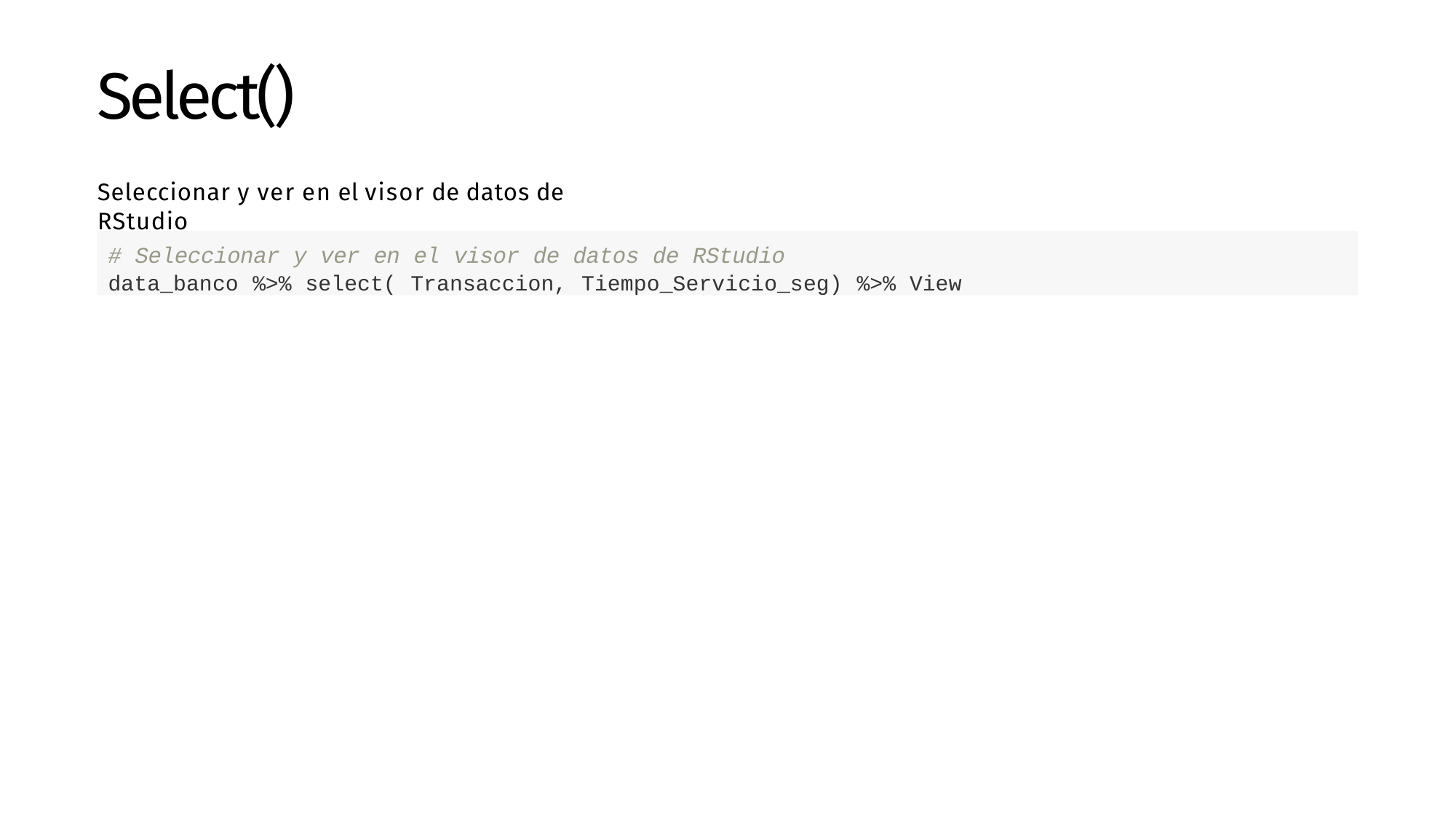

Select()
Seleccionar y ver en el visor de datos de RStudio
# Seleccionar y ver en el visor de datos de RStudio
data_banco %>% select( Transaccion, Tiempo_Servicio_seg) %>% View